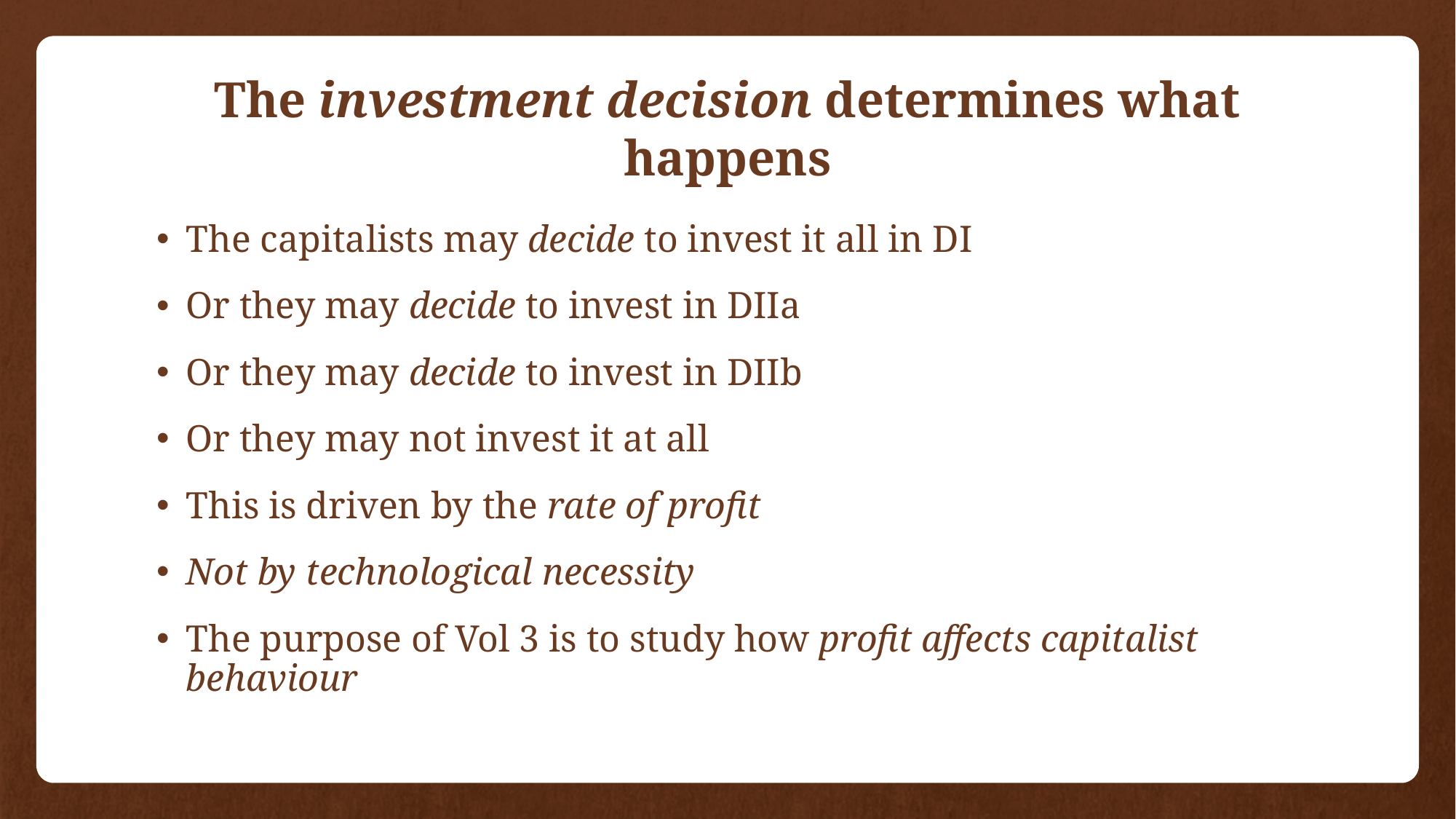

# The investment decision determines what happens
The capitalists may decide to invest it all in DI
Or they may decide to invest in DIIa
Or they may decide to invest in DIIb
Or they may not invest it at all
This is driven by the rate of profit
Not by technological necessity
The purpose of Vol 3 is to study how profit affects capitalist behaviour